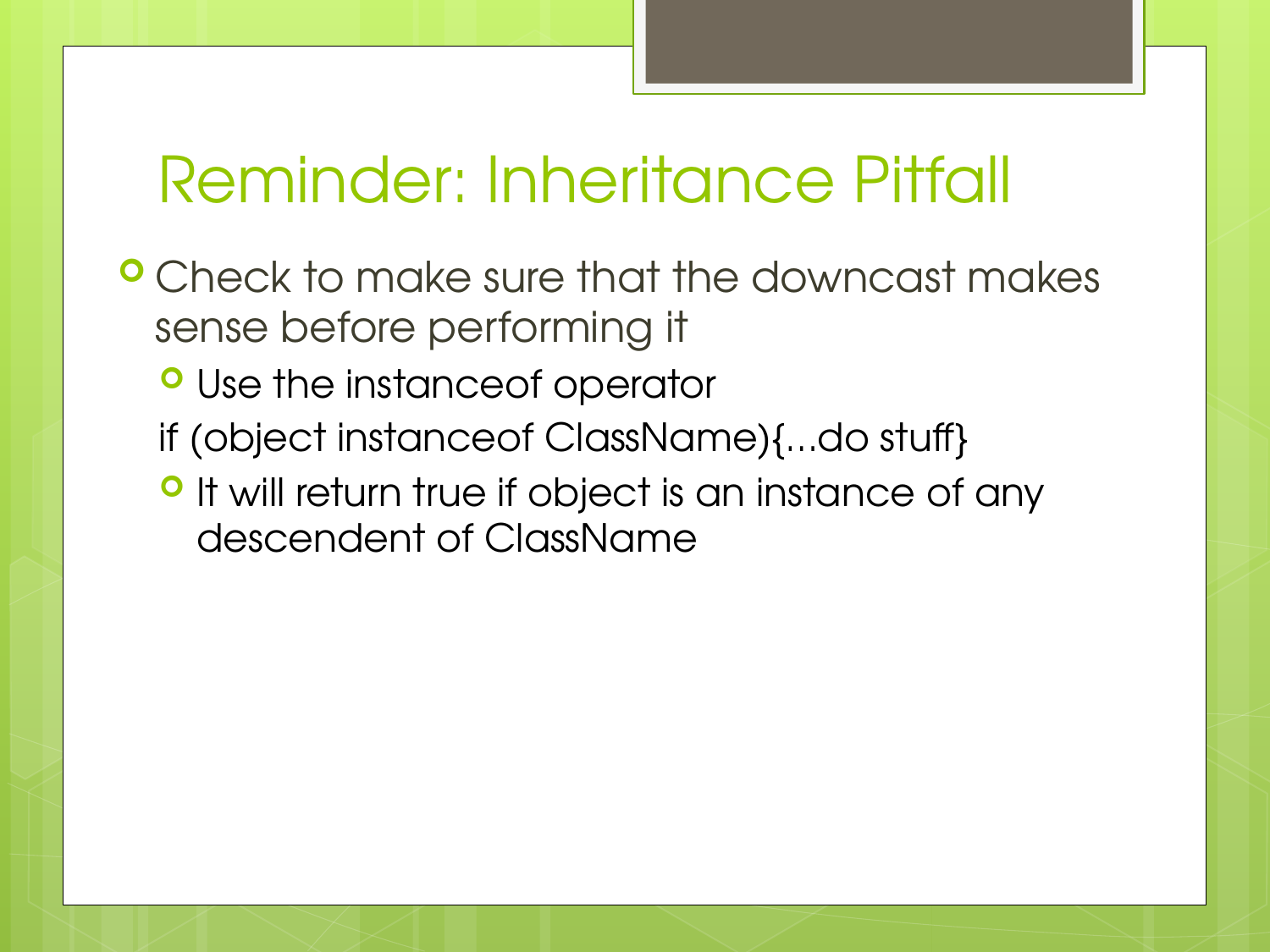

# Reminder: Inheritance Pitfall
Check to make sure that the downcast makes sense before performing it
Use the instanceof operator
if (object instanceof ClassName){…do stuff}
It will return true if object is an instance of any descendent of ClassName